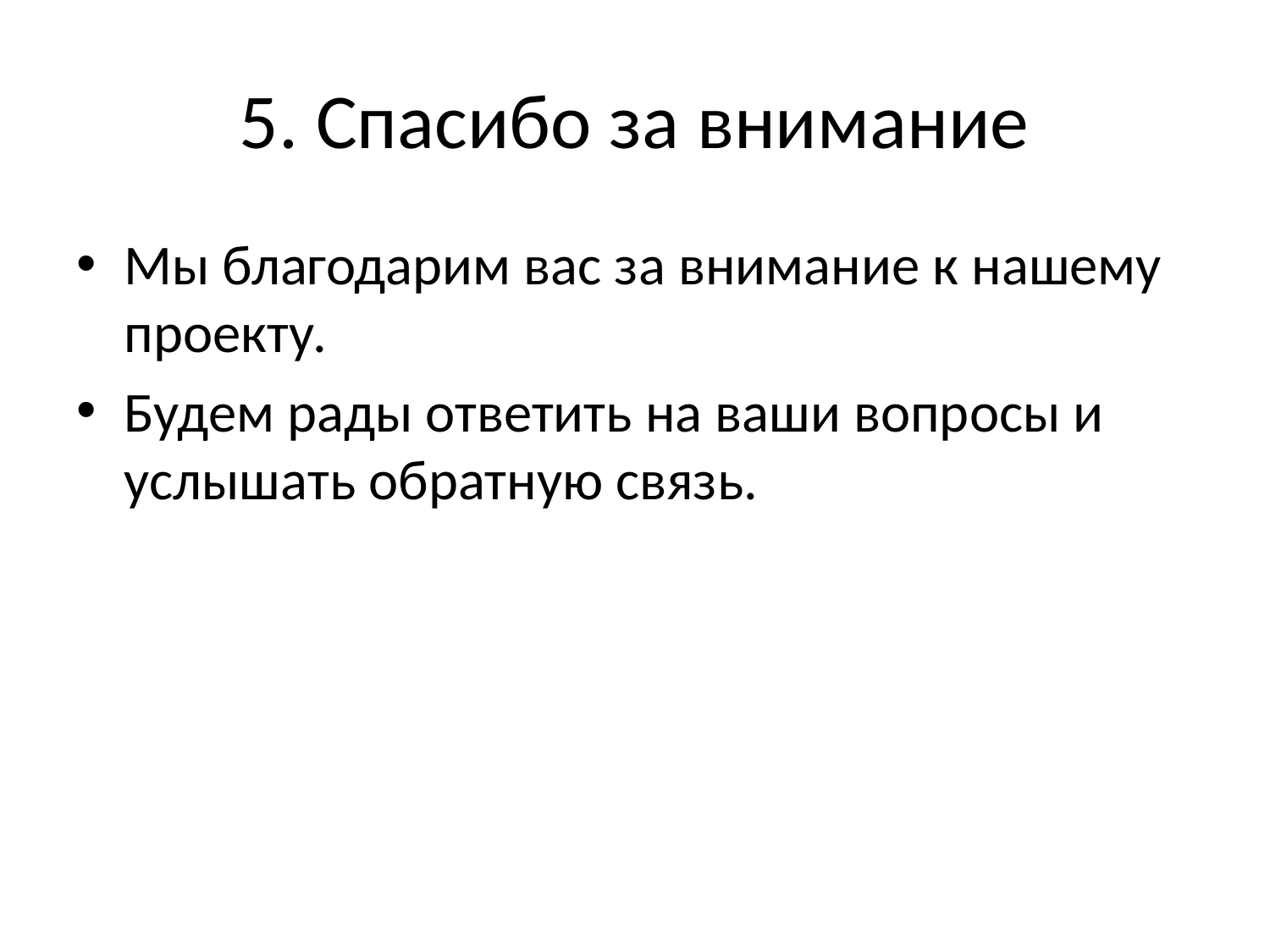

# 5. Спасибо за внимание
Мы благодарим вас за внимание к нашему проекту.
Будем рады ответить на ваши вопросы и услышать обратную связь.